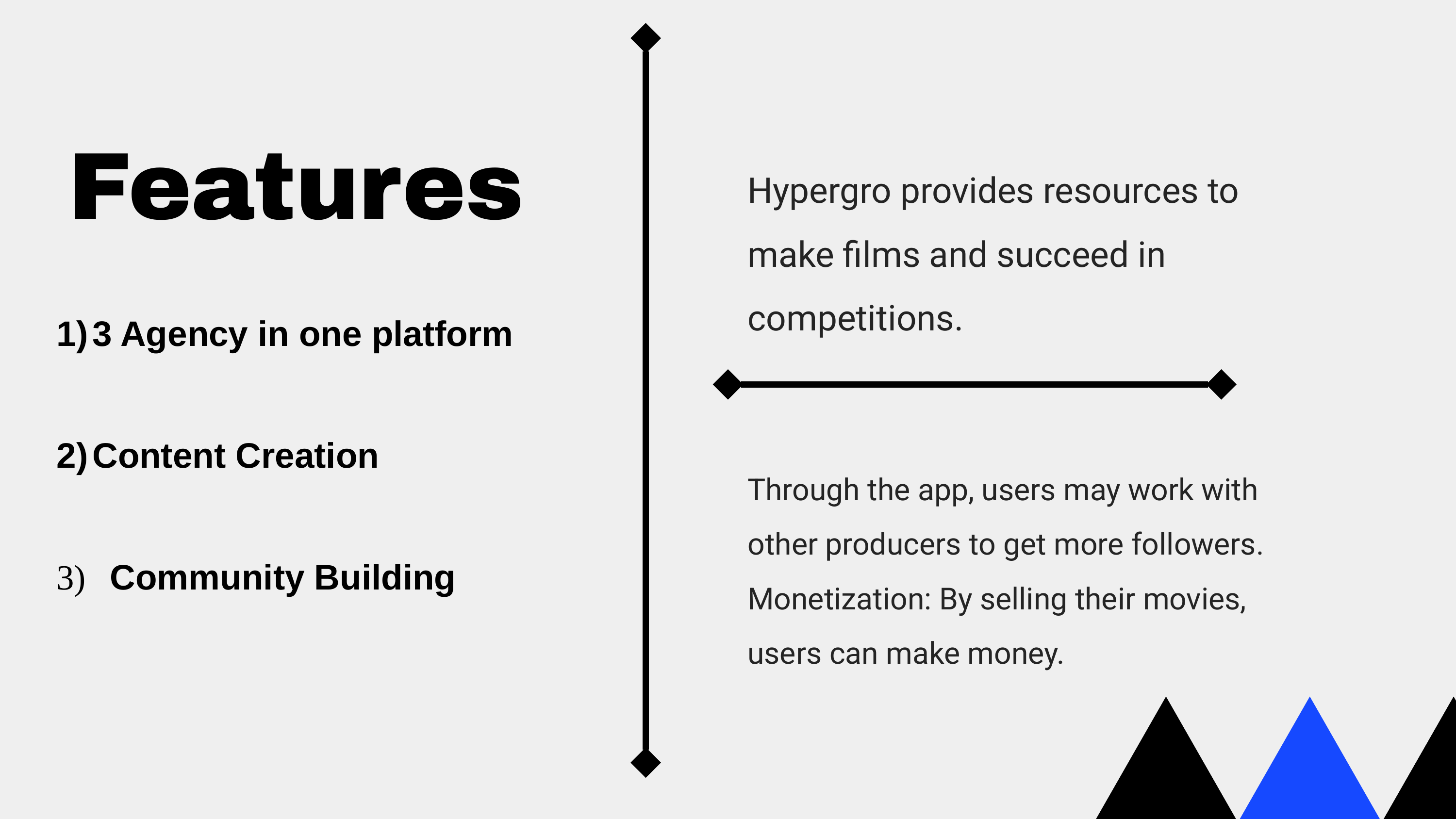

Features
Hypergro provides resources to make films and succeed in competitions.
3 Agency in one platform

Content Creation

  Community Building
Through the app, users may work with other producers to get more followers. Monetization: By selling their movies, users can make money.